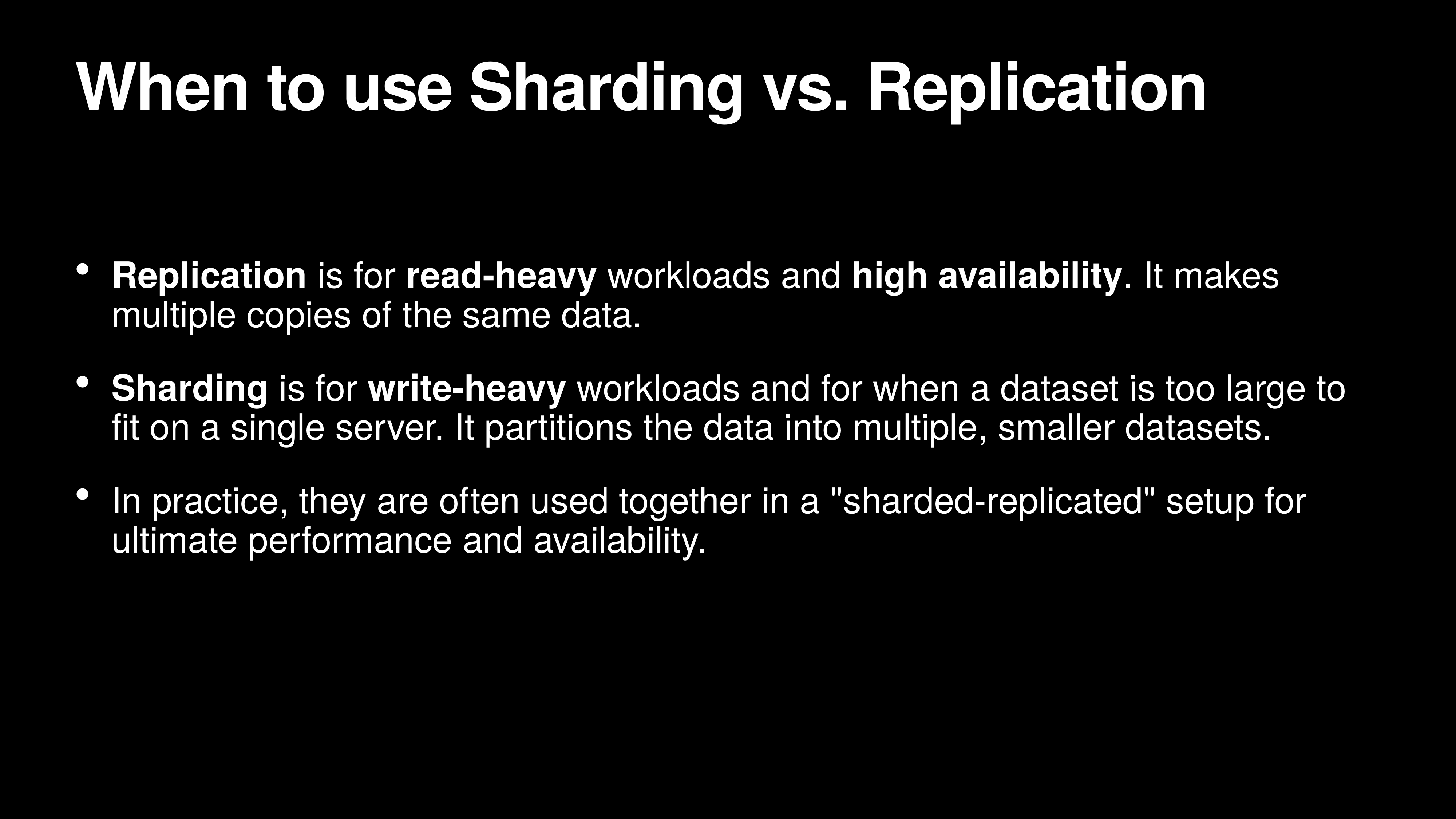

# When to use Sharding vs. Replication
Replication is for read-heavy workloads and high availability. It makes multiple copies of the same data.
Sharding is for write-heavy workloads and for when a dataset is too large to fit on a single server. It partitions the data into multiple, smaller datasets.
In practice, they are often used together in a "sharded-replicated" setup for ultimate performance and availability.